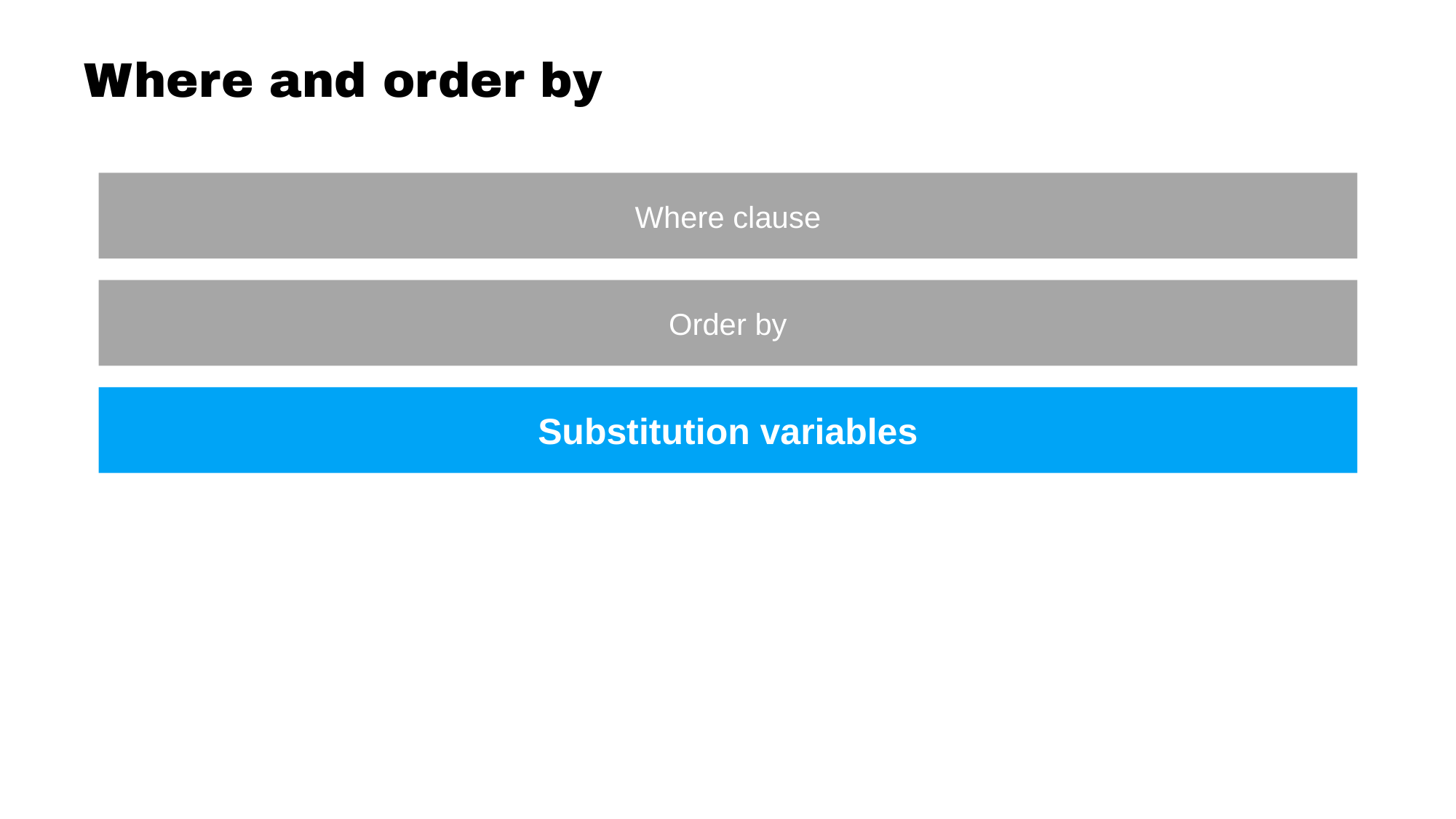

Where and order by
Where clause
Order by
Substitution variables